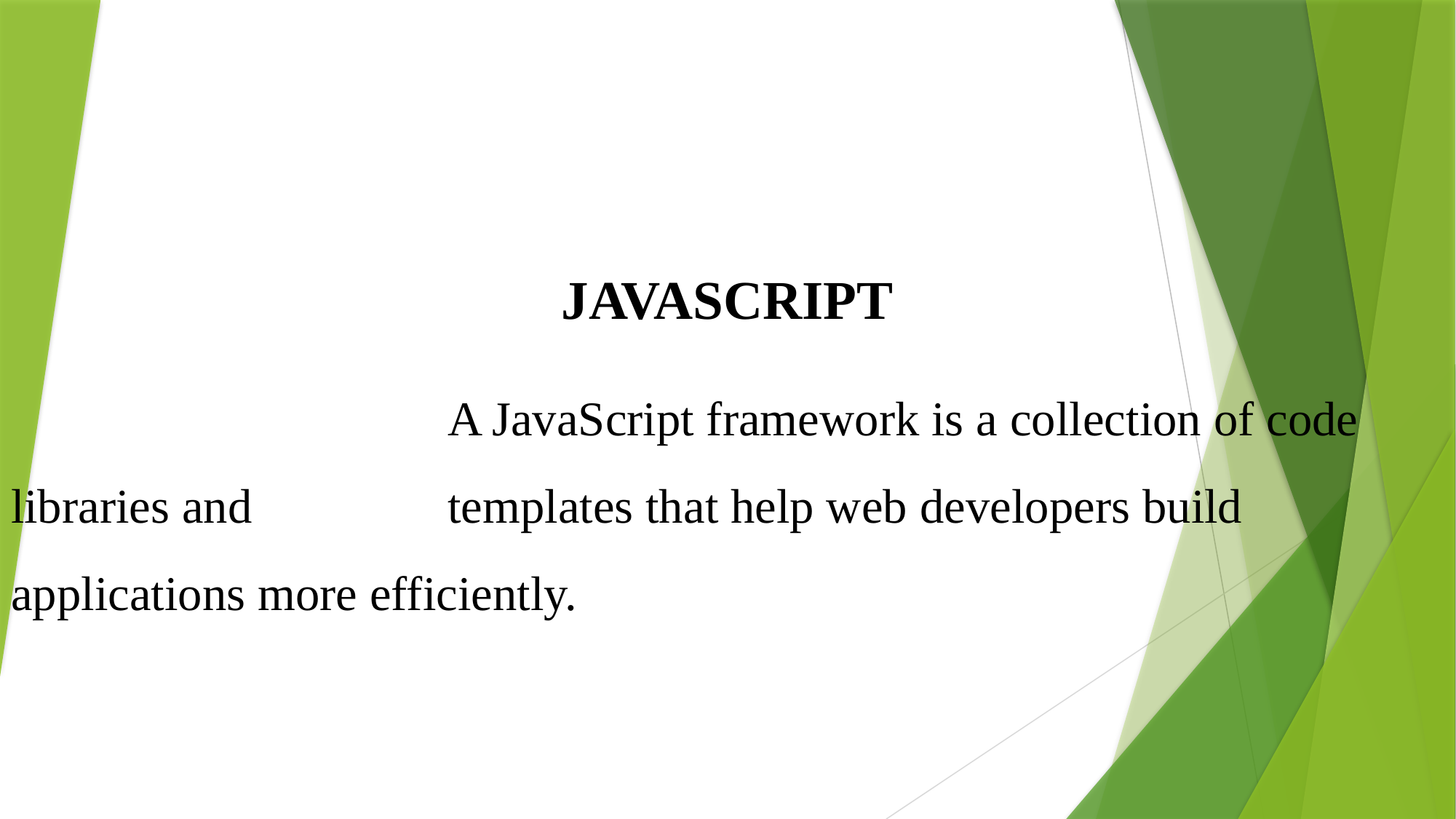

JAVASCRIPT
				A JavaScript framework is a collection of code libraries and 		templates that help web developers build applications more efficiently.